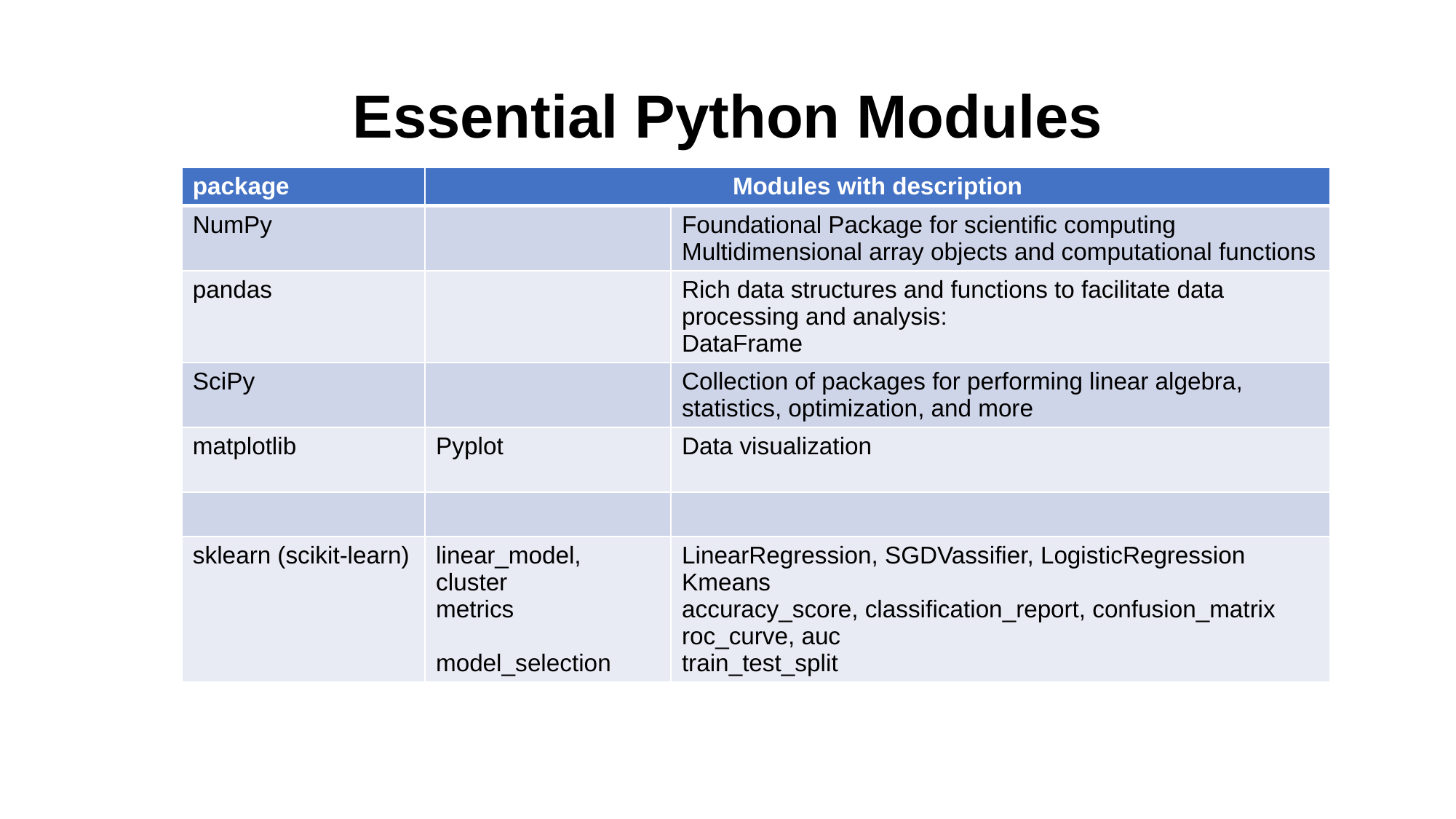

# Essential Python Modules
| package | Modules with description |  |
| --- | --- | --- |
| NumPy |  | Foundational Package for scientific computing Multidimensional array objects and computational functions |
| pandas |  | Rich data structures and functions to facilitate data processing and analysis: DataFrame |
| SciPy |  | Collection of packages for performing linear algebra, statistics, optimization, and more |
| matplotlib | Pyplot | Data visualization |
|  |  |  |
| sklearn (scikit-learn) | linear\_model, cluster metrics model\_selection | LinearRegression, SGDVassifier, LogisticRegression Kmeans accuracy\_score, classification\_report, confusion\_matrix roc\_curve, auc train\_test\_split |